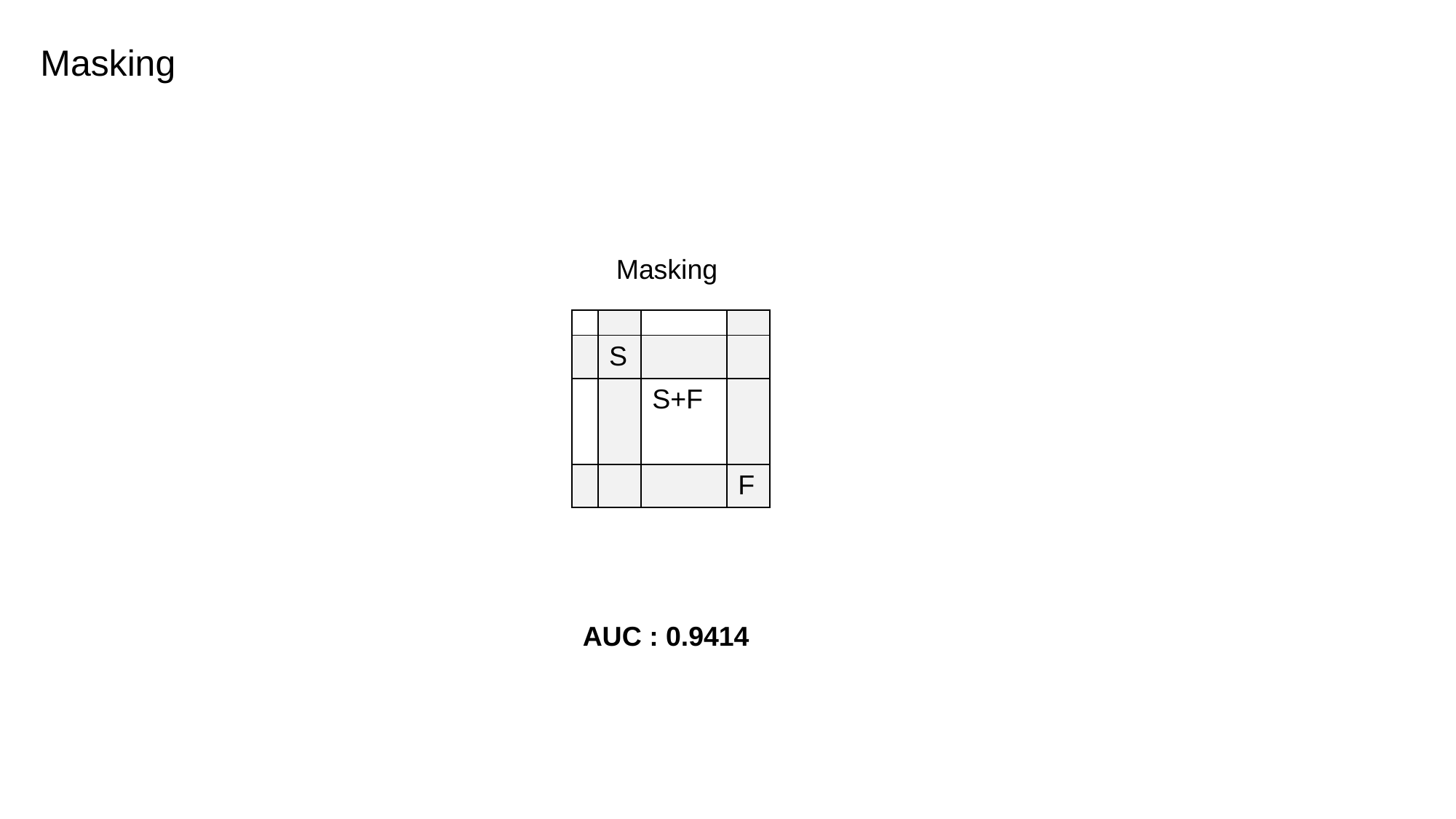

# Masking
Masking
|  |  |  |  |
| --- | --- | --- | --- |
|  | S |  |  |
|  |  | S+F |  |
|  |  |  | F |
AUC : 0.9414